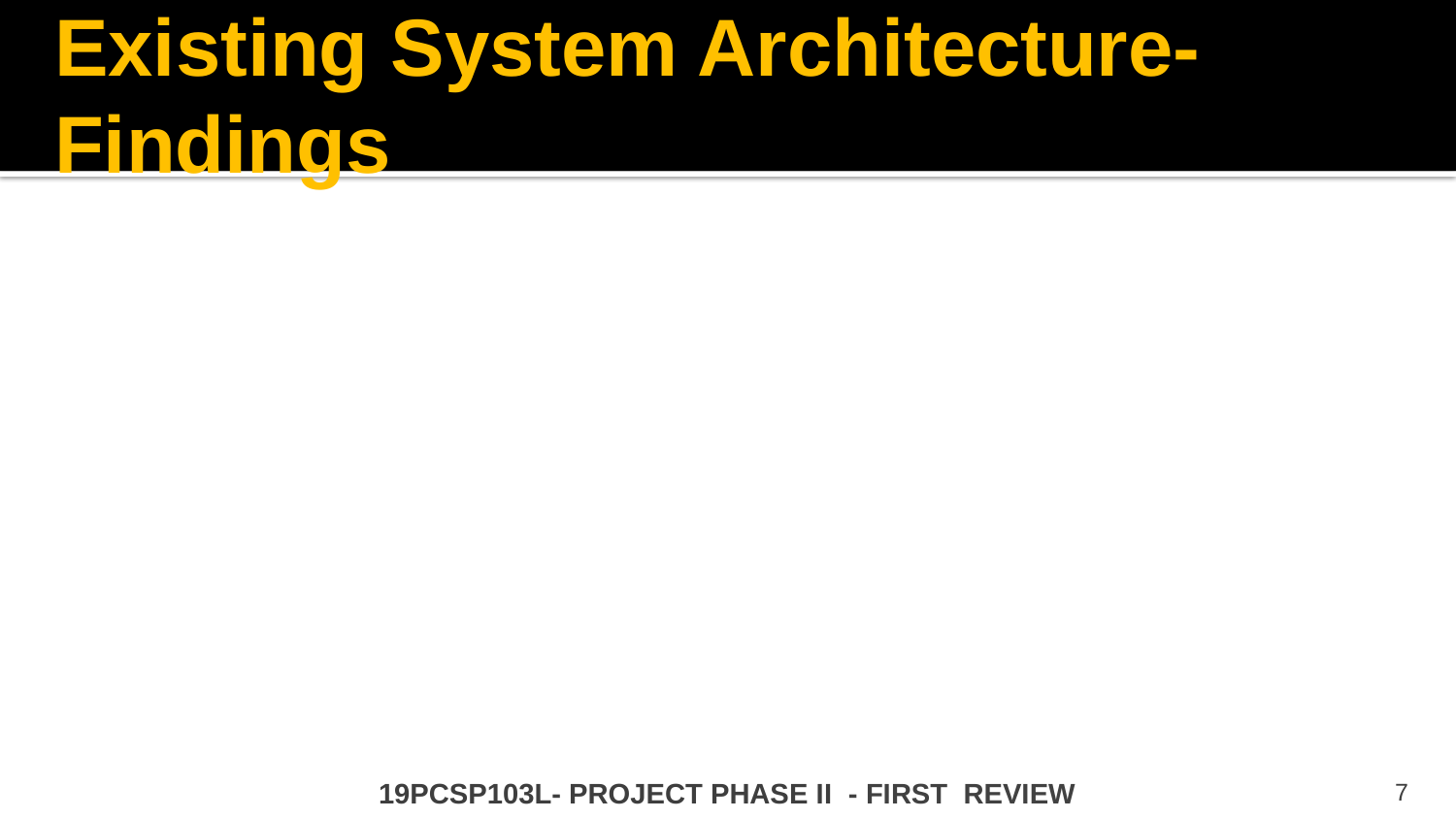

# Existing System Architecture-Findings

19PCSP103L- PROJECT PHASE II  - FIRST  REVIEW

7